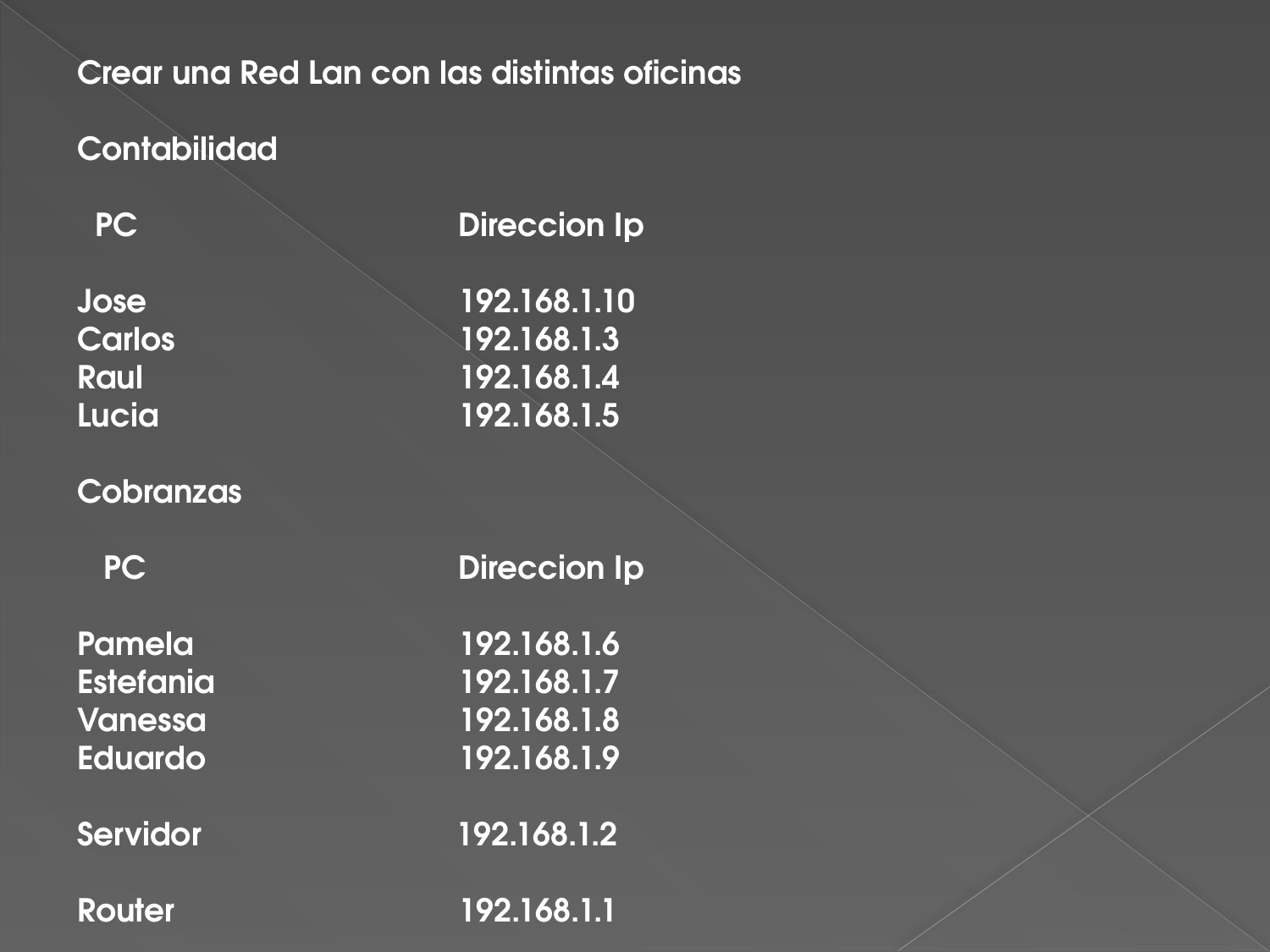

Crear una Red Lan con las distintas oficinas

Contabilidad

  PC	    		Direccion Ip

Jose			192.168.1.10
Carlos			192.168.1.3
Raul			192.168.1.4
Lucia			192.168.1.5

Cobranzas

   PC			Direccion Ip

Pamela			192.168.1.6
Estefania		192.168.1.7
Vanessa		192.168.1.8
Eduardo		192.168.1.9

Servidor		              192.168.1.2

Router			192.168.1.1